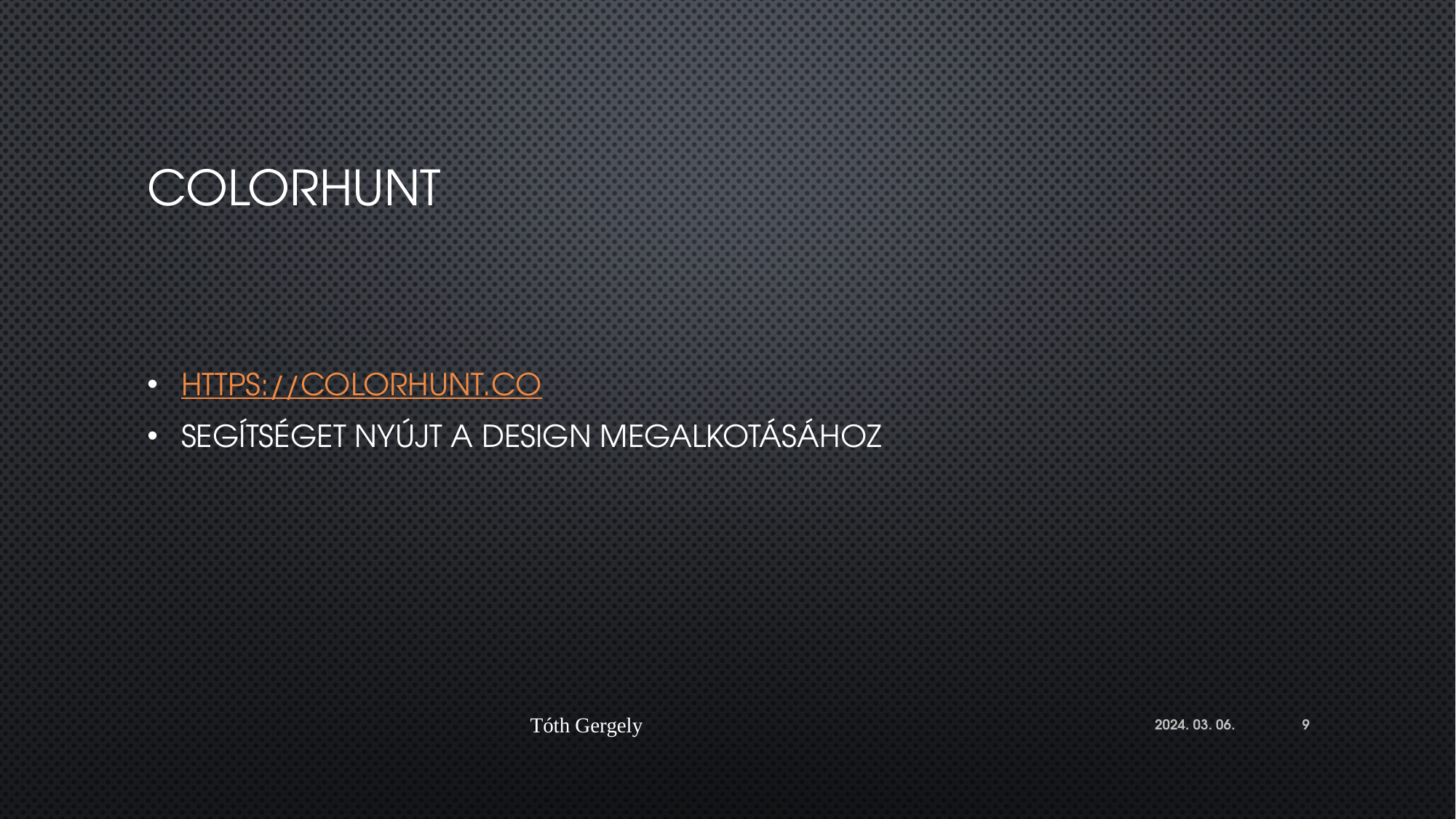

# Colorhunt
https://colorhunt.co
Segítséget nyújt a design megalkotásához
Tóth Gergely
2024. 03. 06.
9